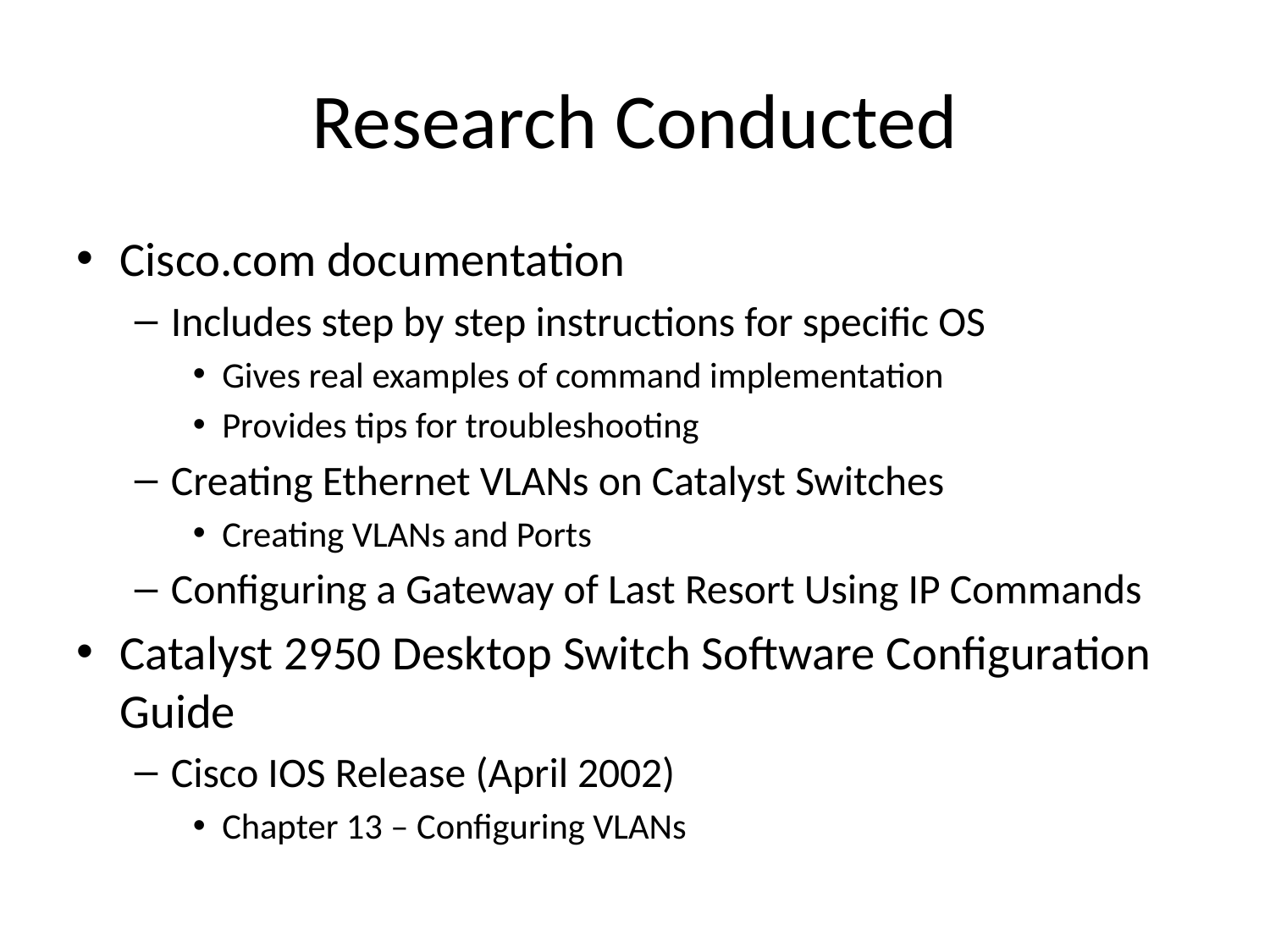

# Research Conducted
Cisco.com documentation
Includes step by step instructions for specific OS
Gives real examples of command implementation
Provides tips for troubleshooting
Creating Ethernet VLANs on Catalyst Switches
Creating VLANs and Ports
Configuring a Gateway of Last Resort Using IP Commands
Catalyst 2950 Desktop Switch Software Configuration Guide
Cisco IOS Release (April 2002)
Chapter 13 – Configuring VLANs